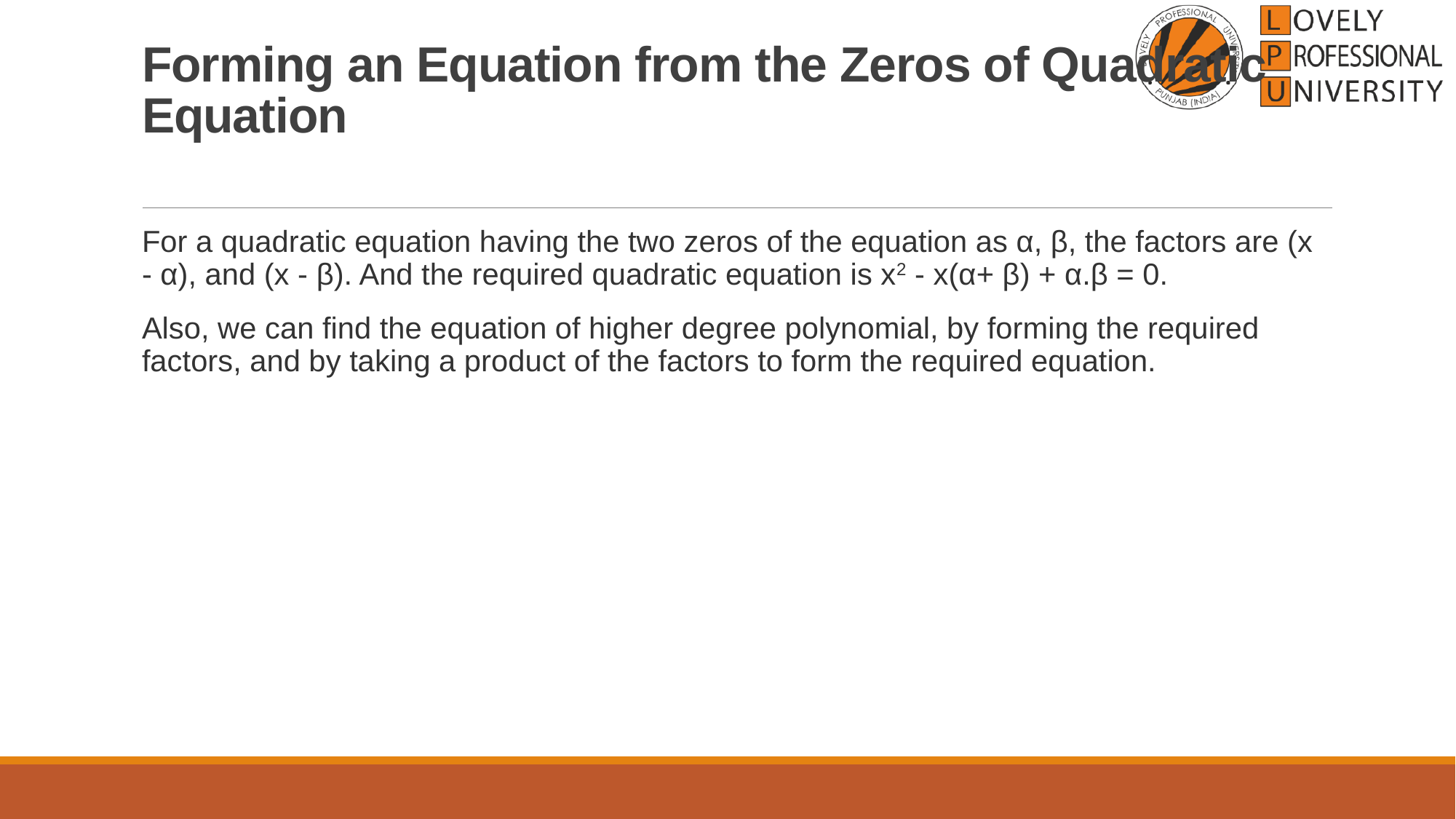

# Forming an Equation from the Zeros of Quadratic Equation
For a quadratic equation having the two zeros of the equation as α, β, the factors are (x - α), and (x - β). And the required quadratic equation is x2 - x(α+ β) + α.β = 0.
Also, we can find the equation of higher degree polynomial, by forming the required factors, and by taking a product of the factors to form the required equation.